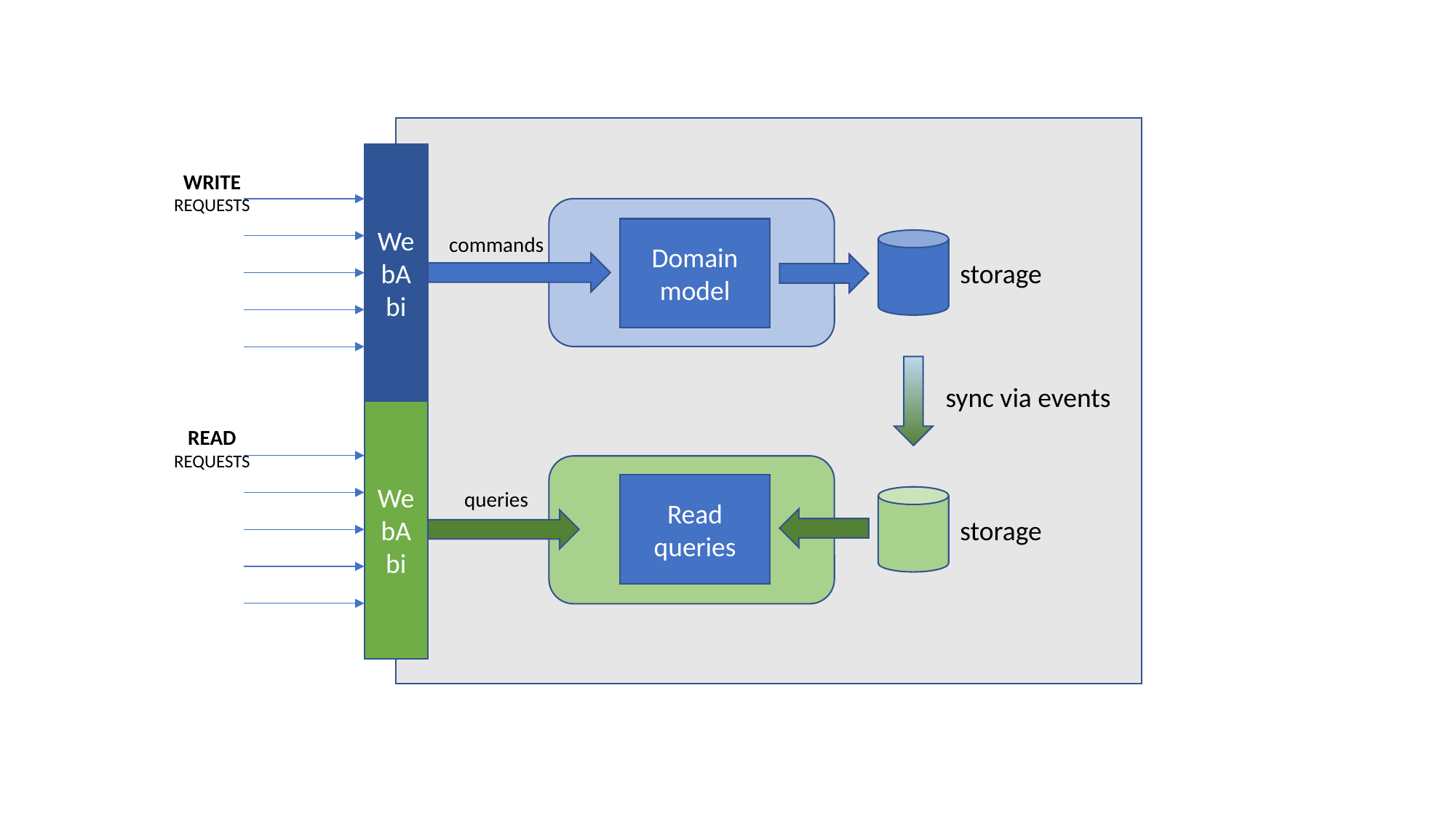

WebAbi
WRITE
REQUESTS

Domain
model
commands

storage

sync via events

WebAbi
READ
REQUESTS

Read queries
queries

storage